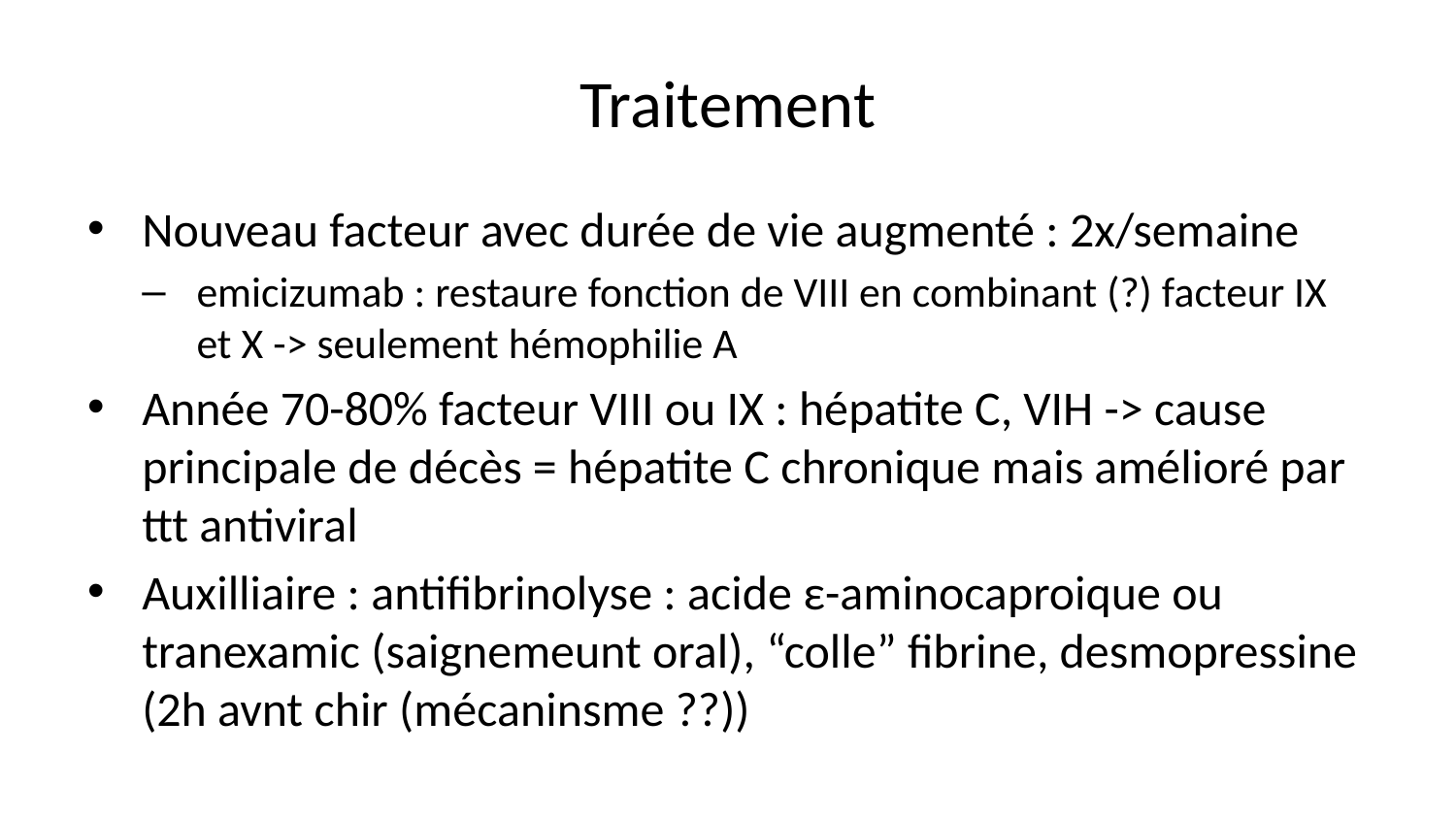

# Traitement
Nouveau facteur avec durée de vie augmenté : 2x/semaine
emicizumab : restaure fonction de VIII en combinant (?) facteur IX et X -> seulement hémophilie A
Année 70-80% facteur VIII ou IX : hépatite C, VIH -> cause principale de décès = hépatite C chronique mais amélioré par ttt antiviral
Auxilliaire : antifibrinolyse : acide ε-aminocaproique ou tranexamic (saignemeunt oral), “colle” fibrine, desmopressine (2h avnt chir (mécaninsme ??))